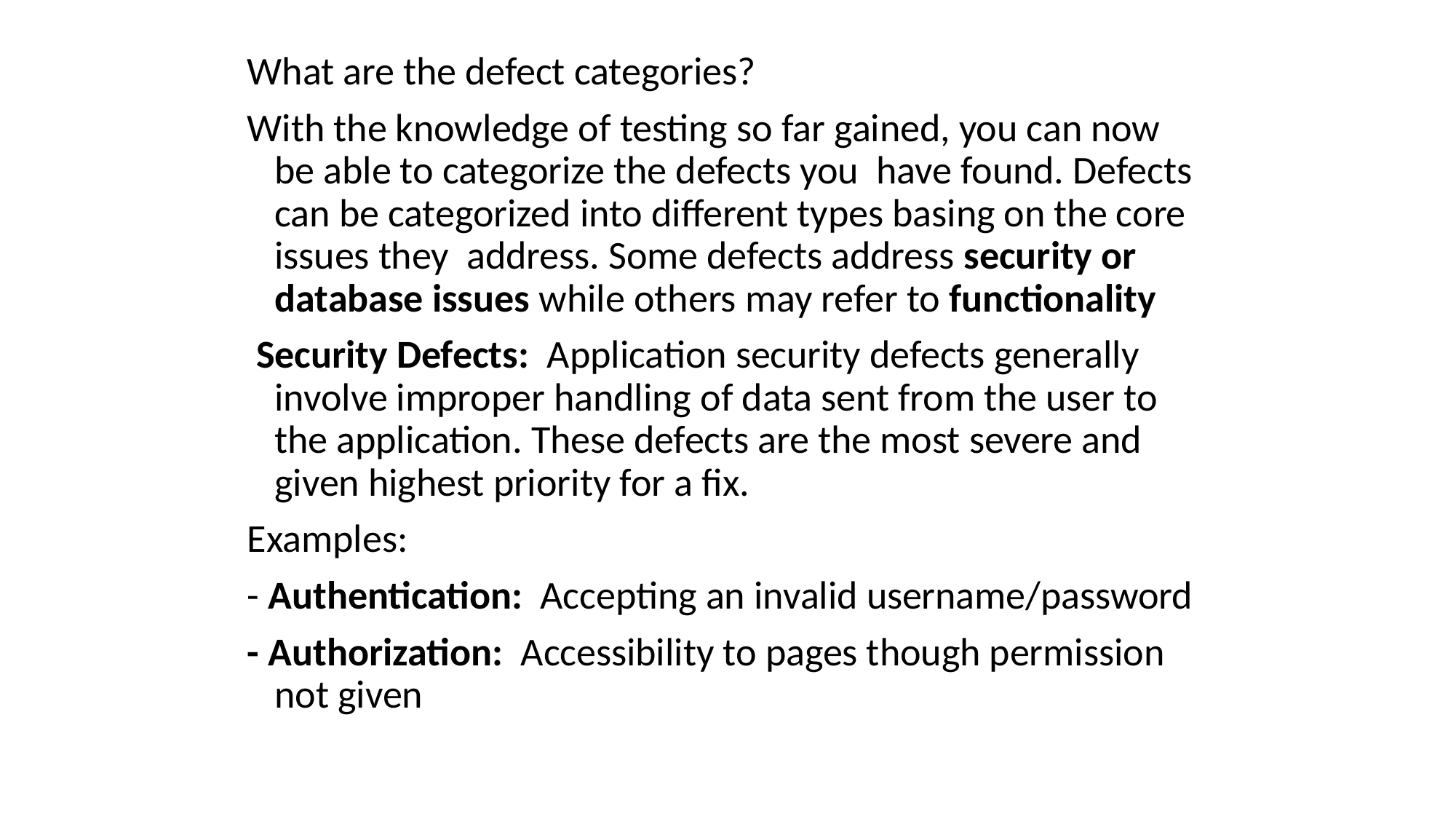

#
What are the defect categories?
With the knowledge of testing so far gained, you can now be able to categorize the defects you  have found. Defects can be categorized into different types basing on the core issues they  address. Some defects address security or database issues while others may refer to functionality
 Security Defects:  Application security defects generally involve improper handling of data sent from the user to the application. These defects are the most severe and given highest priority for a fix.
Examples:
- Authentication:  Accepting an invalid username/password
- Authorization:  Accessibility to pages though permission not given